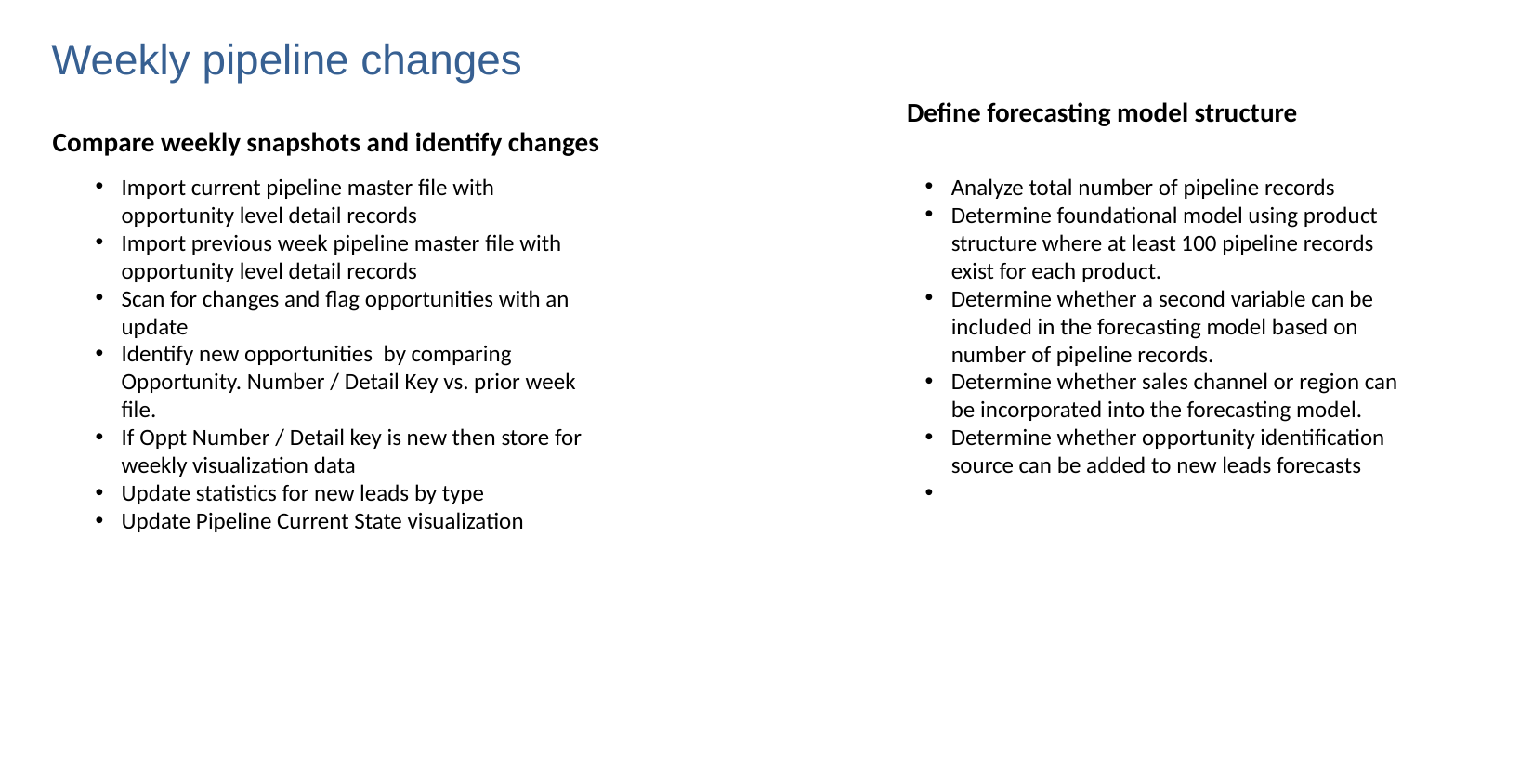

Weekly pipeline changes
Define forecasting model structure
Compare weekly snapshots and identify changes
Import current pipeline master file with opportunity level detail records
Import previous week pipeline master file with opportunity level detail records
Scan for changes and flag opportunities with an update
Identify new opportunities  by comparing Opportunity. Number / Detail Key vs. prior week file.
If Oppt Number / Detail key is new then store for weekly visualization data
Update statistics for new leads by type
Update Pipeline Current State visualization

Analyze total number of pipeline records
Determine foundational model using product structure where at least 100 pipeline records exist for each product.
Determine whether a second variable can be included in the forecasting model based on number of pipeline records.
Determine whether sales channel or region can be incorporated into the forecasting model.
Determine whether opportunity identification source can be added to new leads forecasts